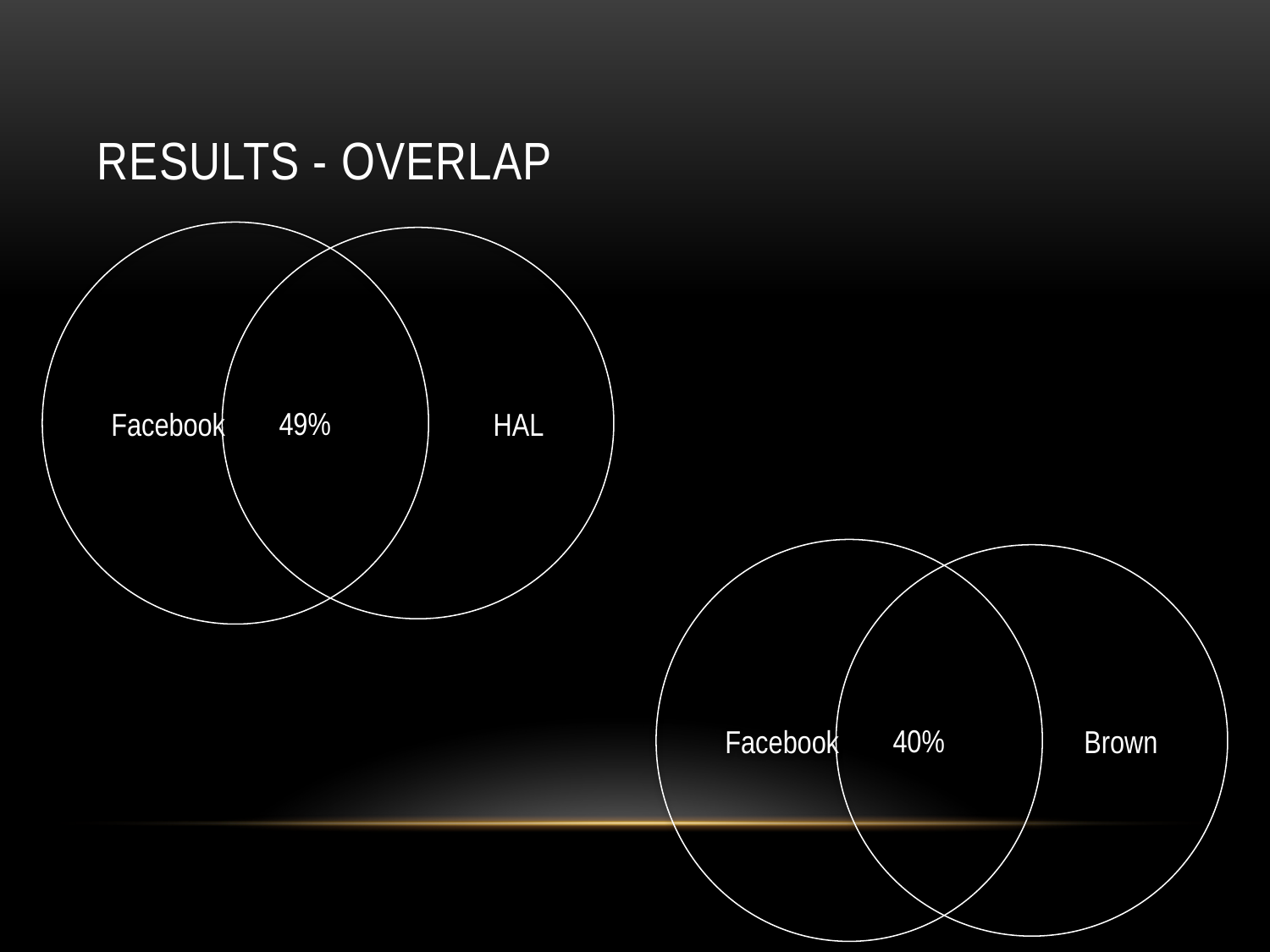

# Results - Overlap
Facebook
HAL
49%
Facebook
Brown
40%